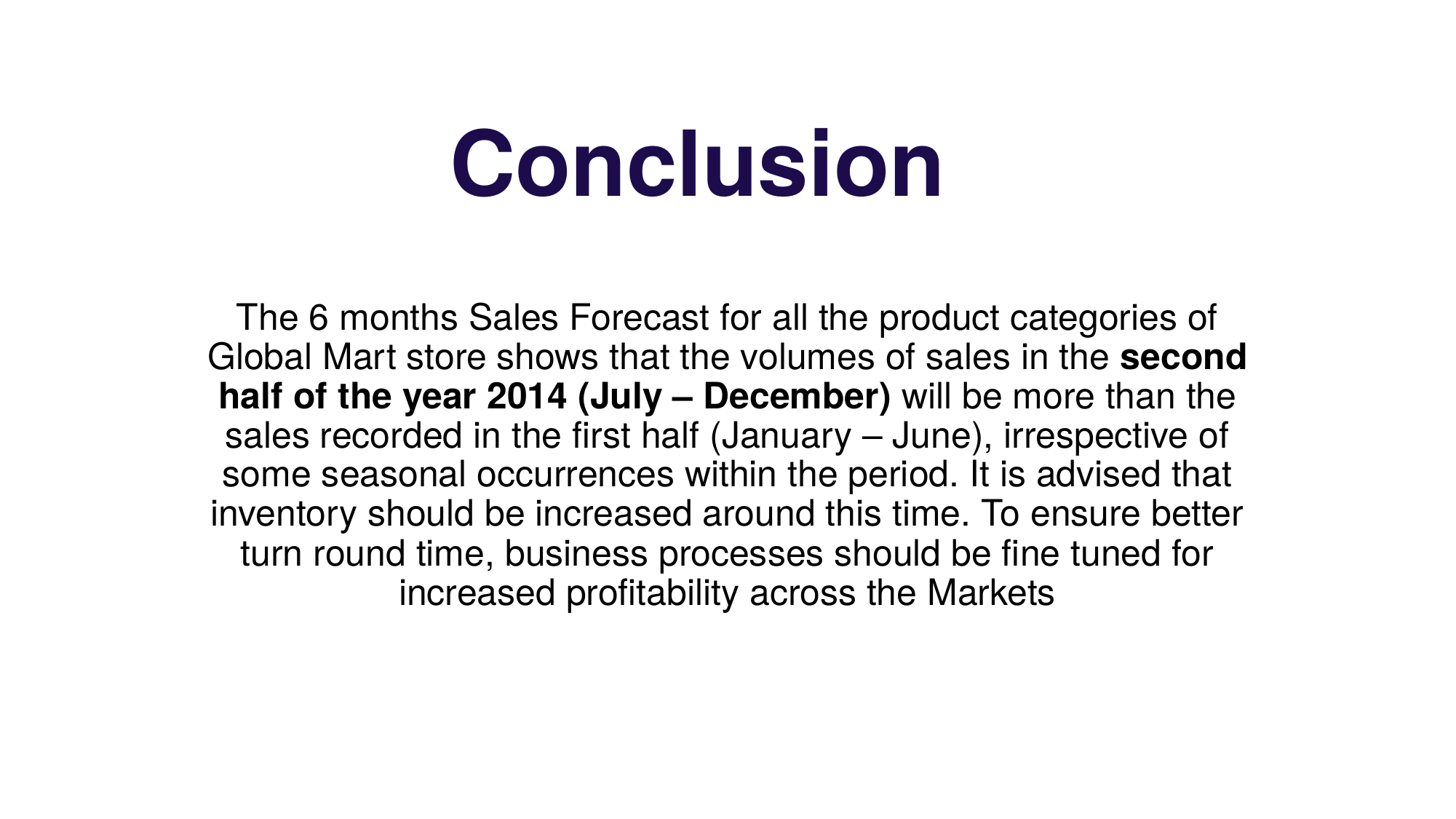

# Conclusion
The 6 months Sales Forecast for all the product categories of Global Mart store shows that the volumes of sales in the second half of the year 2014 (July – December) will be more than the sales recorded in the first half (January – June), irrespective of some seasonal occurrences within the period. It is advised that inventory should be increased around this time. To ensure better turn round time, business processes should be fine tuned for increased profitability across the Markets